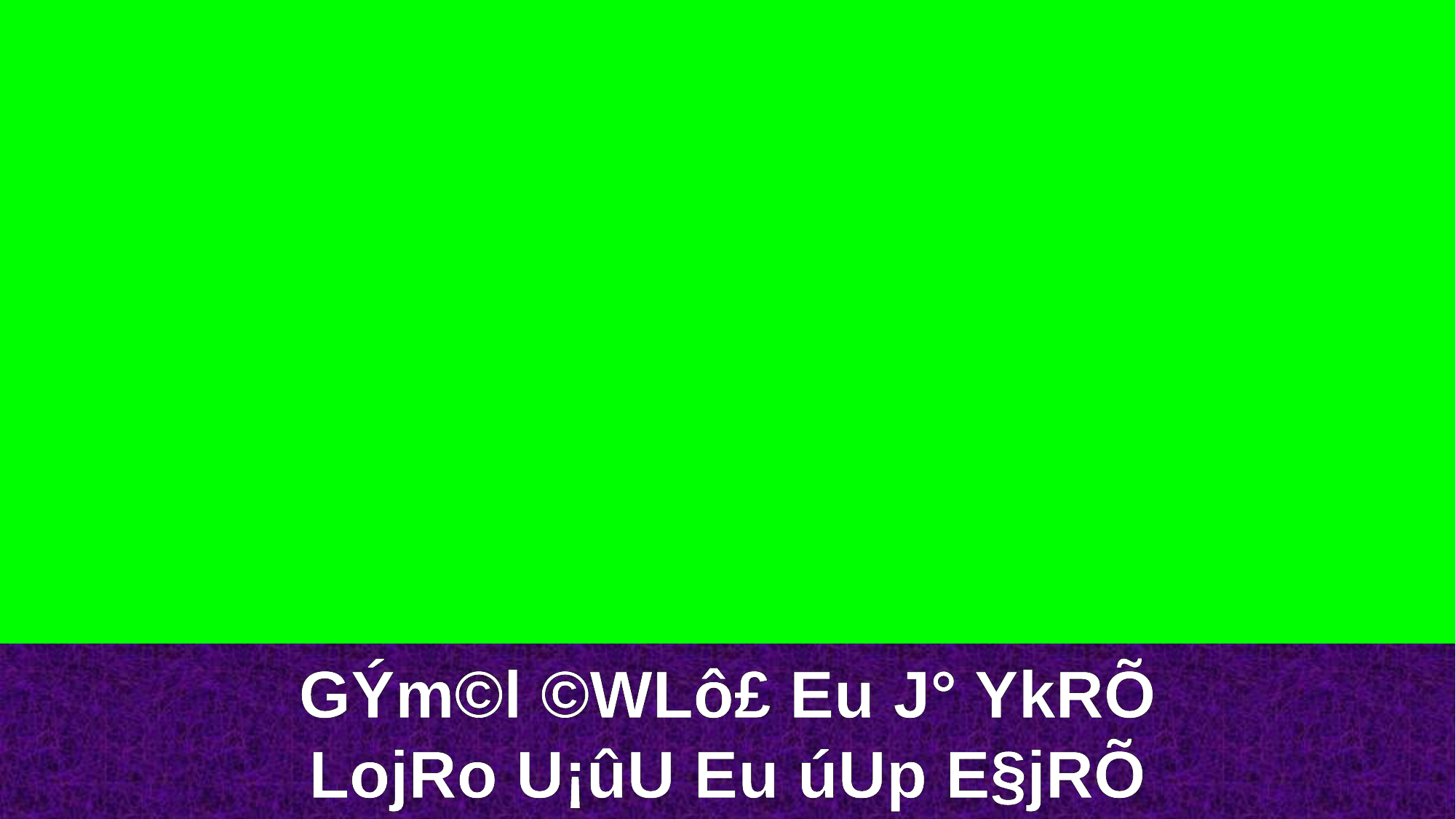

GÝm©l ©WLô£ Eu J° YkRÕ
LojRo U¡ûU Eu úUp E§jRÕ